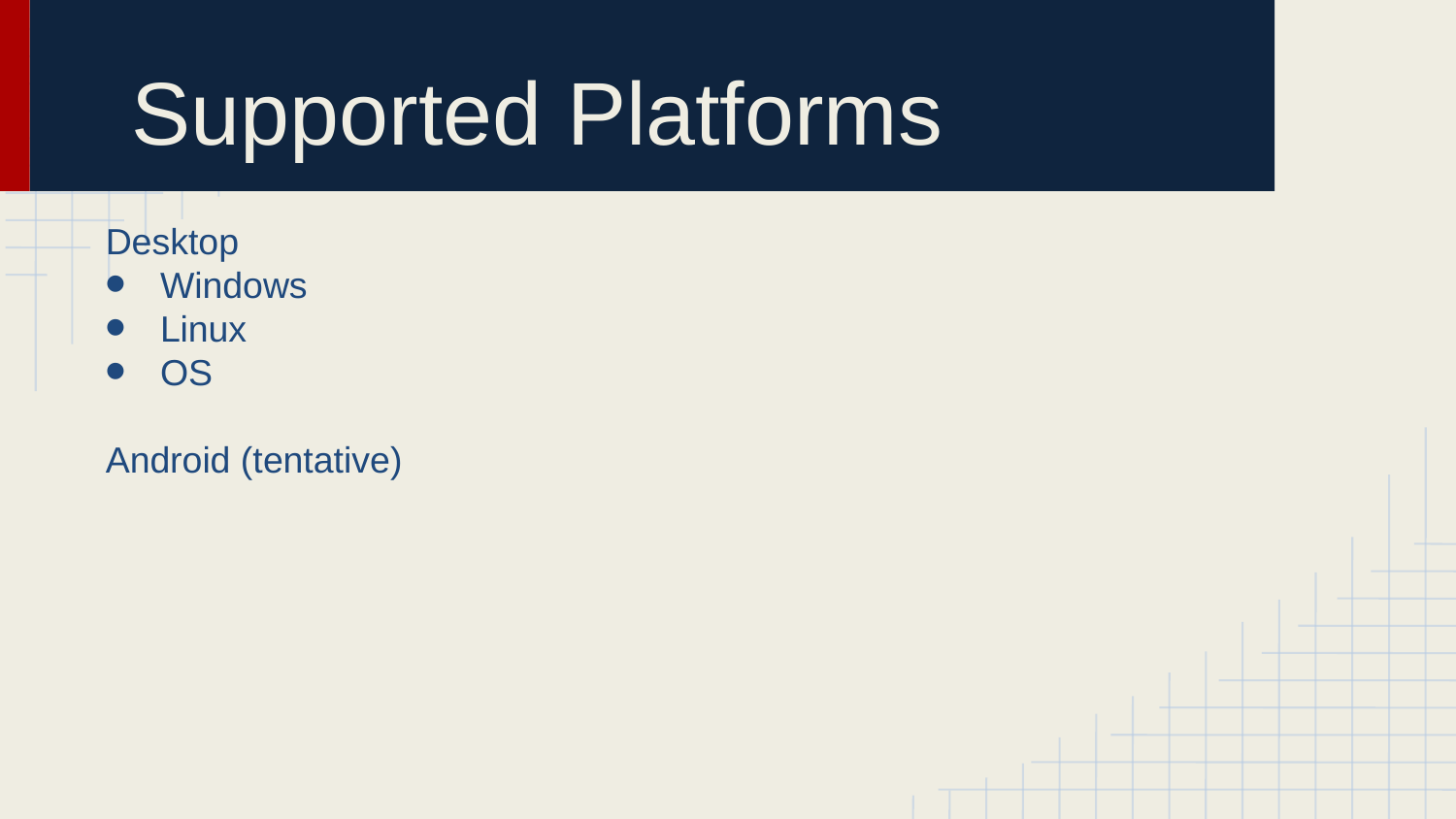

# Supported Platforms
Desktop
Windows
Linux
OS

Android (tentative)